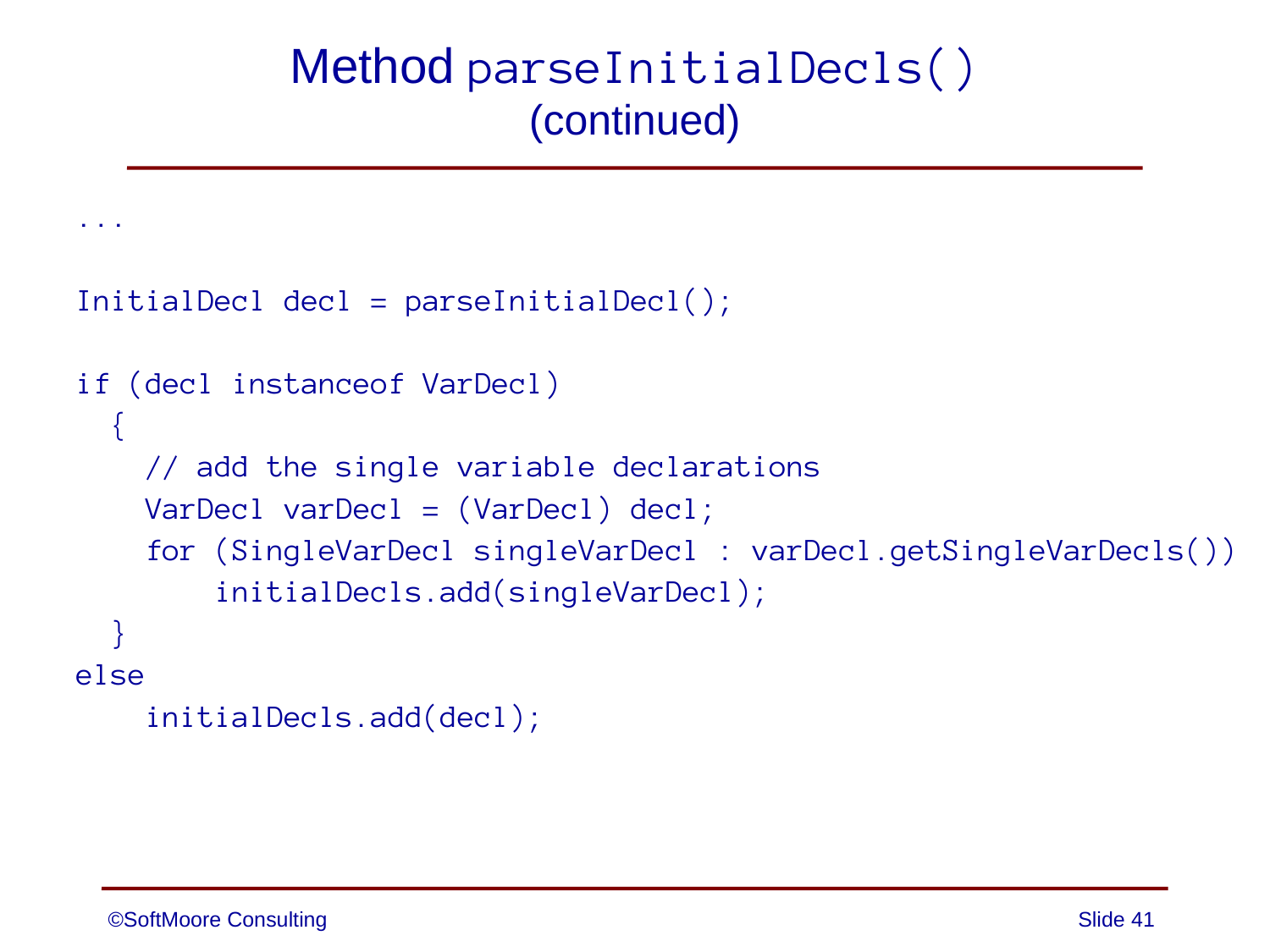

# Method parseInitialDecls() (continued)
...

InitialDecl decl = parseInitialDecl();

if (decl instanceof VarDecl)
  {
    // add the single variable declarations
    VarDecl varDecl = (VarDecl) decl;
    for (SingleVarDecl singleVarDecl : varDecl.getSingleVarDecls())
        initialDecls.add(singleVarDecl);
  }
else
    initialDecls.add(decl);
©SoftMoore Consulting
Slide 41